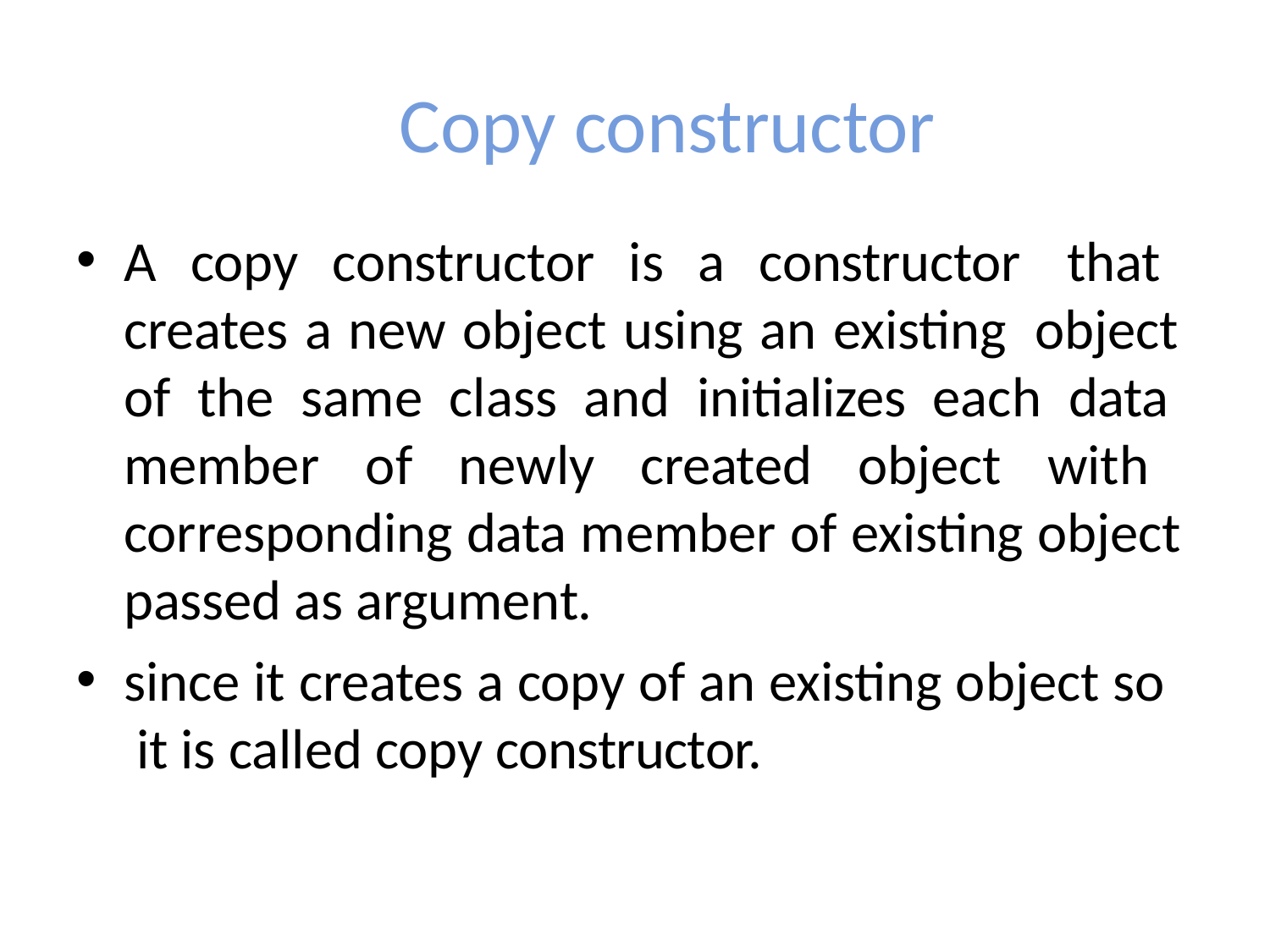

# Copy constructor
A copy constructor is a constructor that  creates a new object using an existing object  of the same class and initializes each data  member of newly created object with  corresponding data member of existing object  passed as argument.
since it creates a copy of an existing object so  it is called copy constructor.